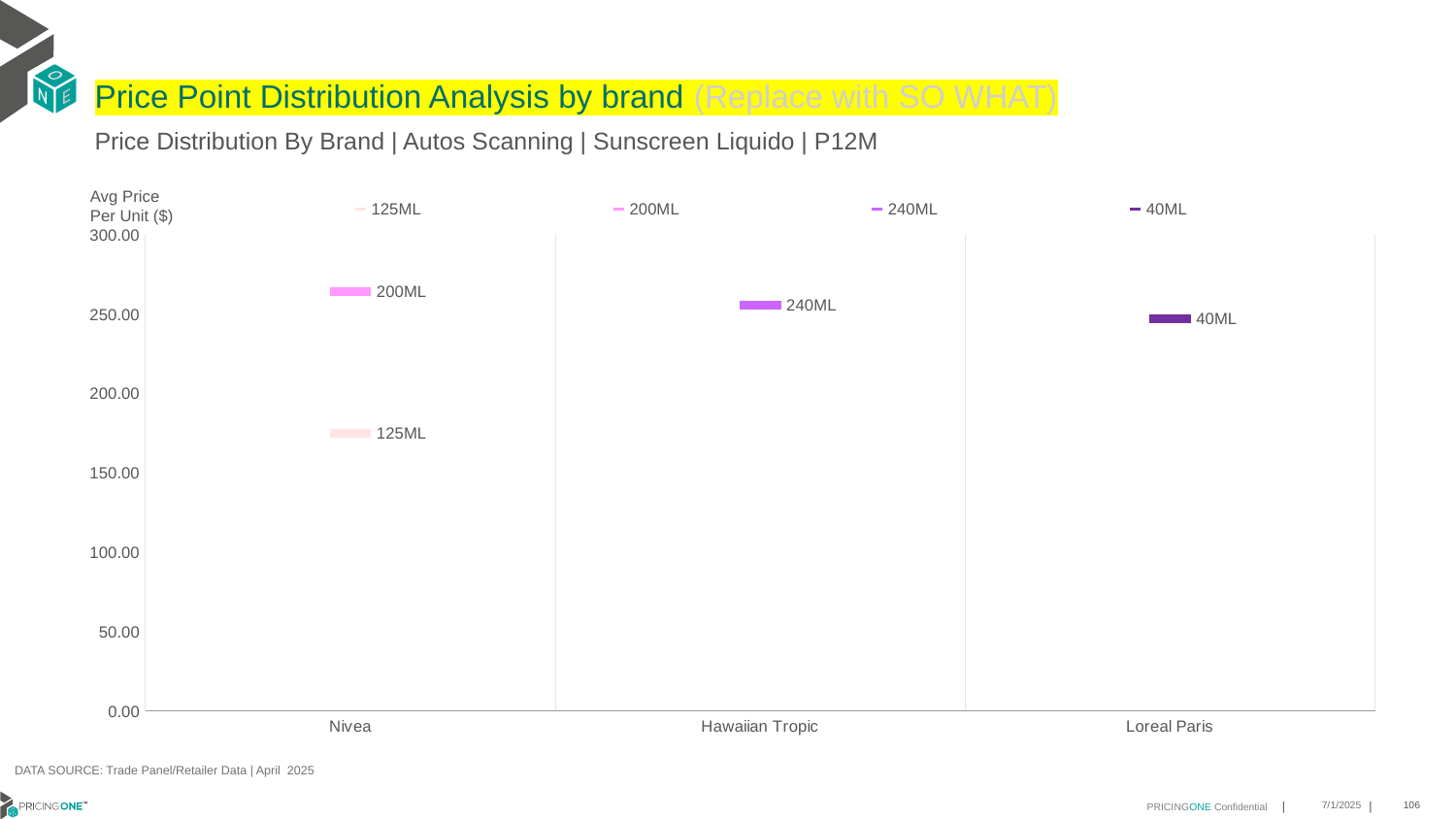

# Price Point Distribution Analysis by brand (Replace with SO WHAT)
Price Distribution By Brand | Autos Scanning | Sunscreen Liquido | P12M

### Chart

| Category | 125ML | 200ML | 240ML | 40ML |
|---|---|---|---|---|
| Nivea | 175.0968 | 264.3868 | None | None |
| Hawaiian Tropic | None | None | 255.5564 | None |
| Loreal Paris | None | None | None | 247.2053 |
Avg Price
Per Unit ($)
DATA SOURCE: Trade Panel/Retailer Data | April  2025
7/1/2025
106